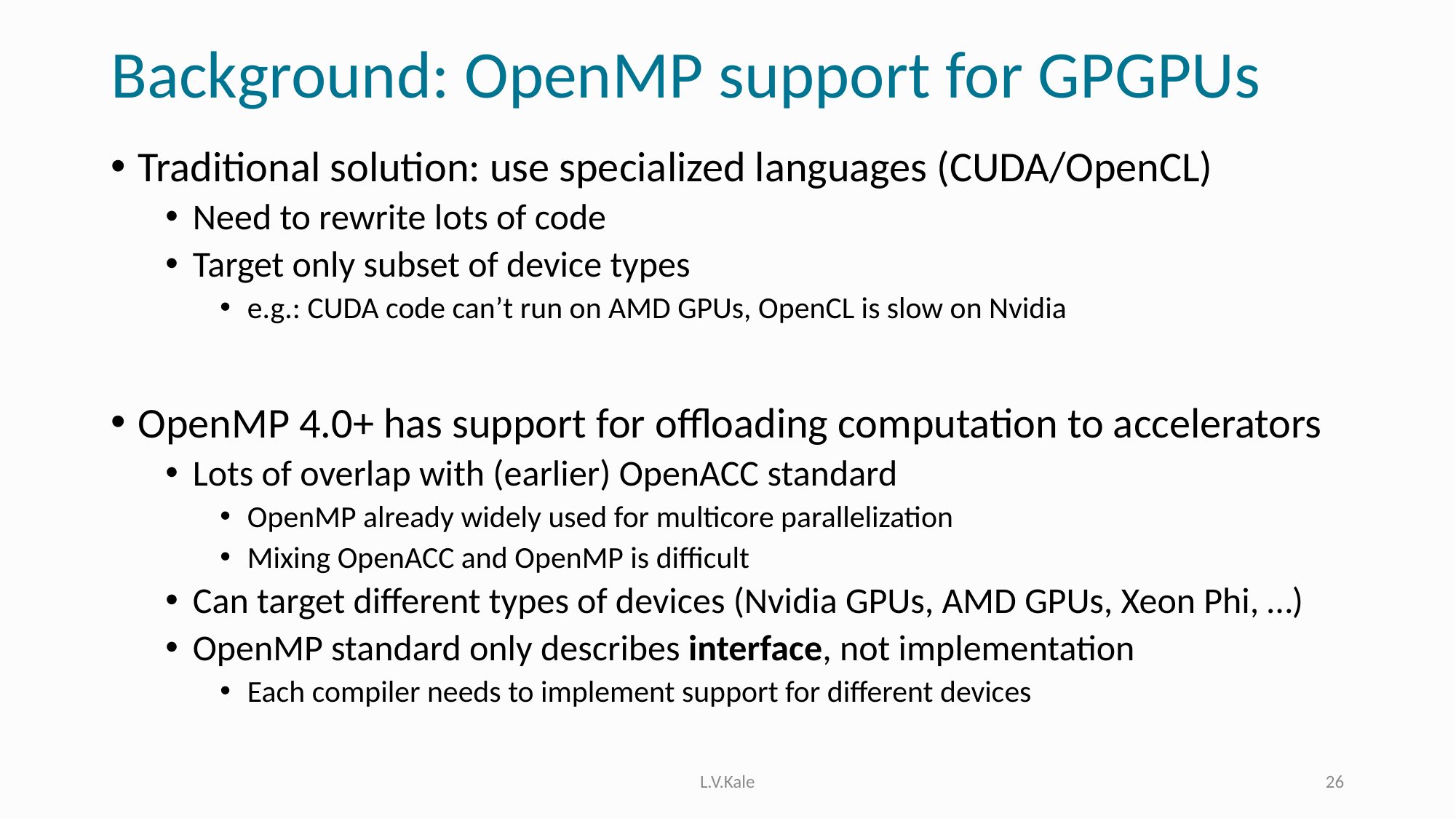

# Background: OpenMP support for GPGPUs
Traditional solution: use specialized languages (CUDA/OpenCL)
Need to rewrite lots of code
Target only subset of device types
e.g.: CUDA code can’t run on AMD GPUs, OpenCL is slow on Nvidia

OpenMP 4.0+ has support for offloading computation to accelerators
Lots of overlap with (earlier) OpenACC standard
OpenMP already widely used for multicore parallelization
Mixing OpenACC and OpenMP is difficult
Can target different types of devices (Nvidia GPUs, AMD GPUs, Xeon Phi, …)
OpenMP standard only describes interface, not implementation
Each compiler needs to implement support for different devices
L.V.Kale
26